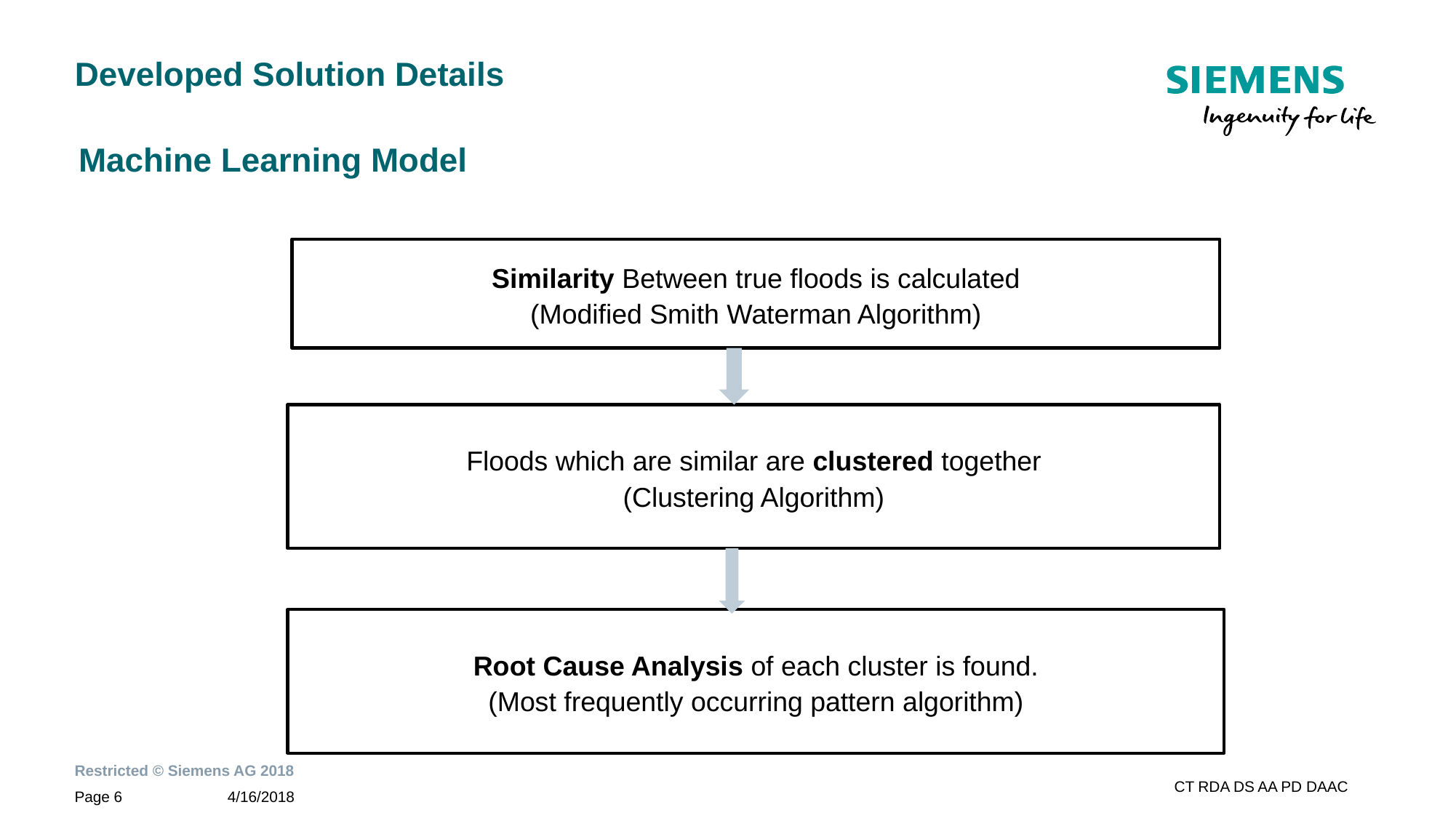

# Developed Solution Details
Machine Learning Model

Similarity Between true floods is calculated
(Modified Smith Waterman Algorithm)

Floods which are similar are clustered together
(Clustering Algorithm)

Root Cause Analysis of each cluster is found.
(Most frequently occurring pattern algorithm)
4/16/2018
Page 6